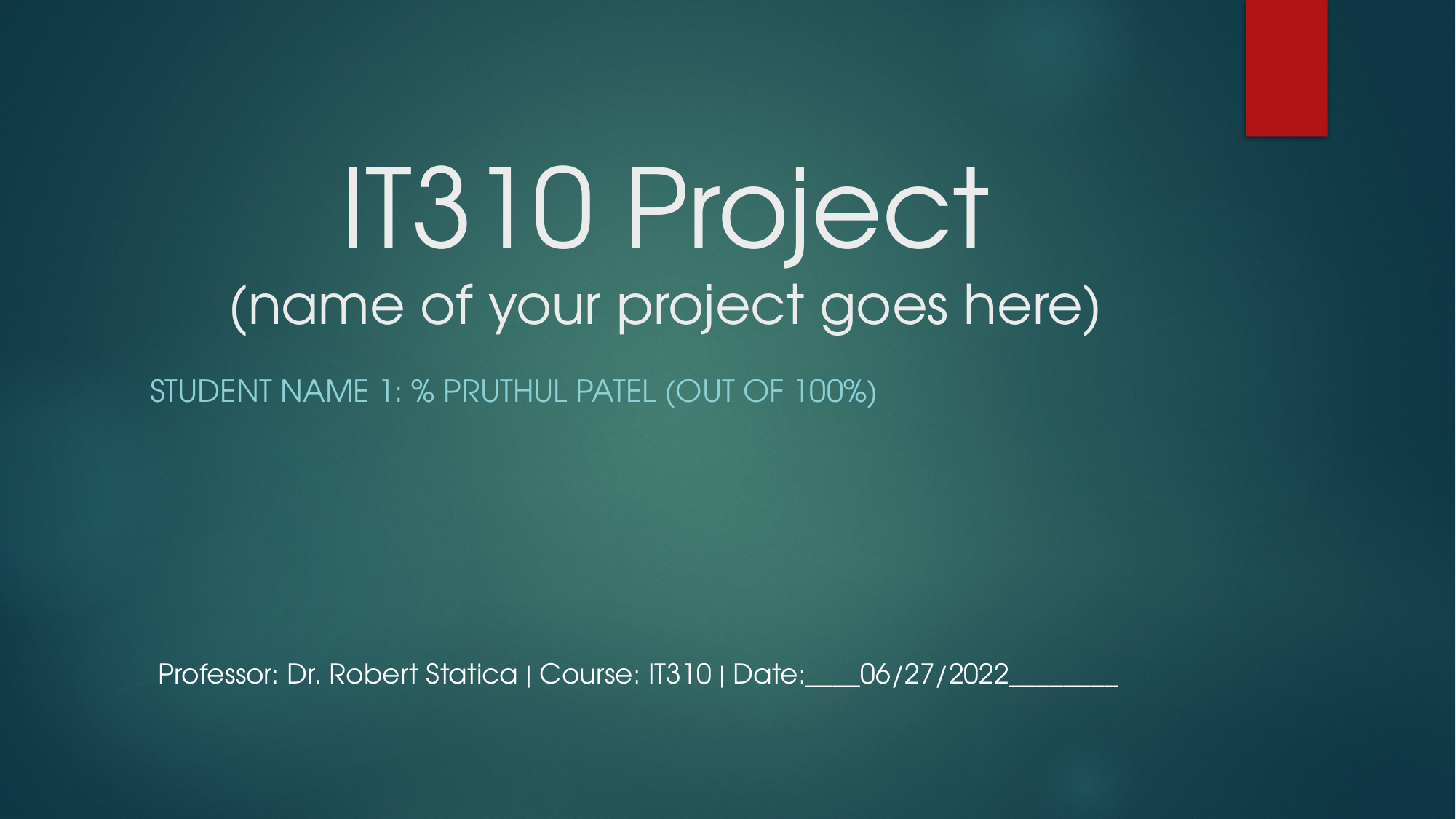

# IT310 Project (name of your project goes here)
Student name 1: % Pruthul PATEL (out of 100%)

Professor: Dr. Robert Statica | Course: IT310 | Date:____06/27/2022________